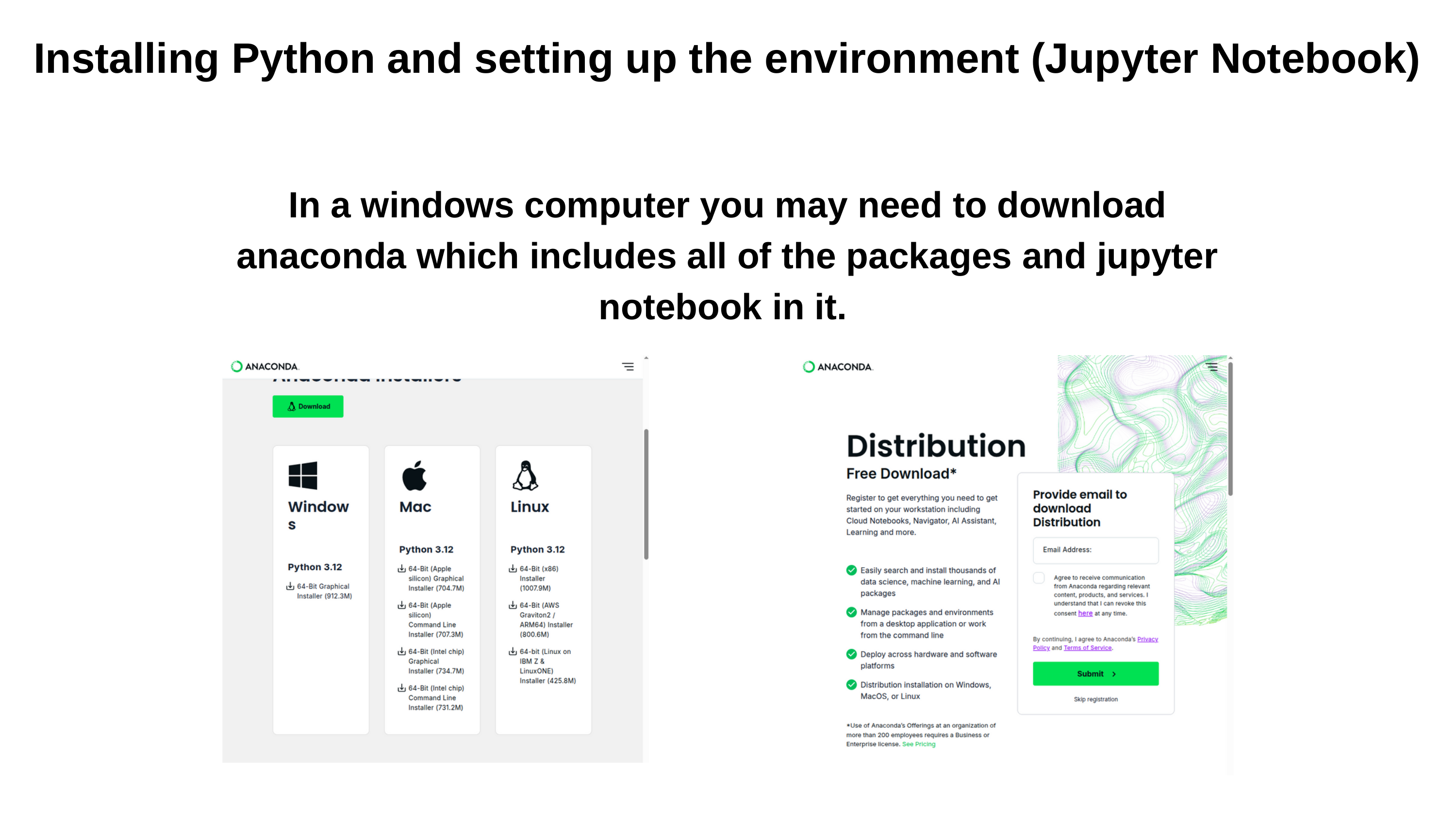

Installing Python and setting up the environment (Jupyter Notebook)
In a windows computer you may need to download anaconda which includes all of the packages and jupyter notebook in it.